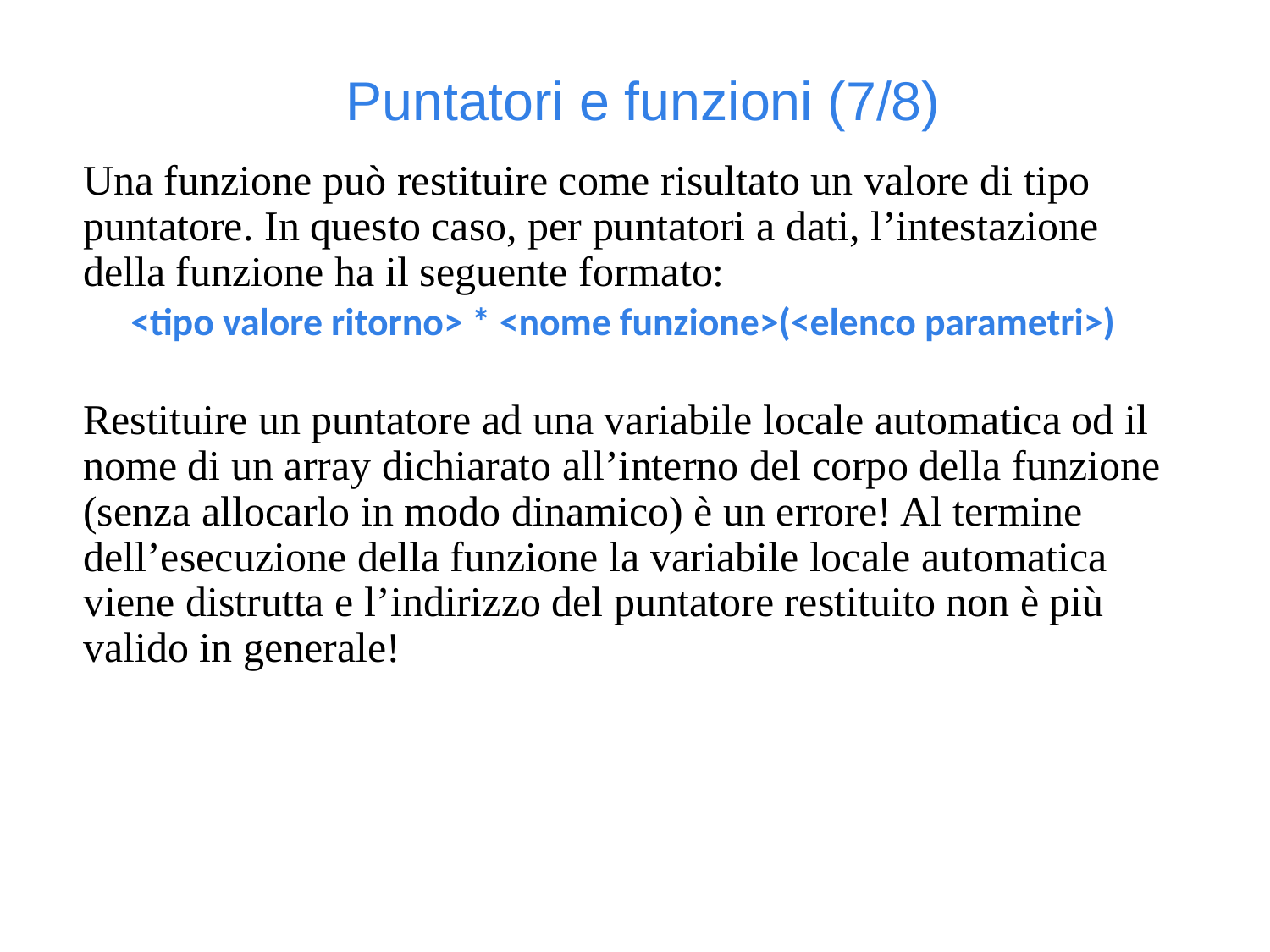

Puntatori e funzioni (7/8)
Una funzione può restituire come risultato un valore di tipo puntatore. In questo caso, per puntatori a dati, l’intestazione della funzione ha il seguente formato:
<tipo valore ritorno> * <nome funzione>(<elenco parametri>)

Restituire un puntatore ad una variabile locale automatica od il nome di un array dichiarato all’interno del corpo della funzione (senza allocarlo in modo dinamico) è un errore! Al termine dell’esecuzione della funzione la variabile locale automatica viene distrutta e l’indirizzo del puntatore restituito non è più valido in generale!